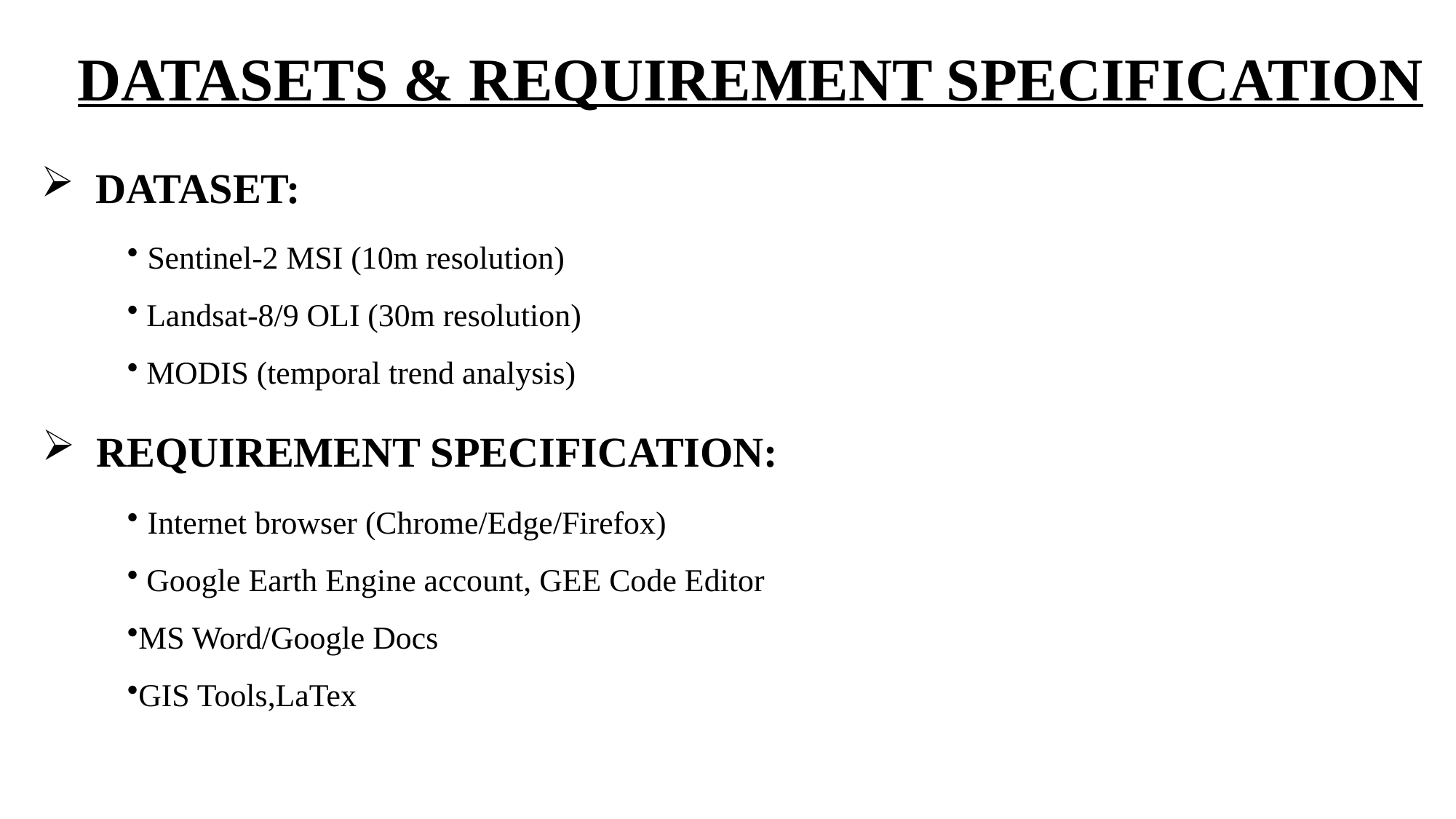

DATASETS & REQUIREMENT SPECIFICATION
DATASET:
 Sentinel-2 MSI (10m resolution)
 Landsat-8/9 OLI (30m resolution)
 MODIS (temporal trend analysis)
REQUIREMENT SPECIFICATION:
 Internet browser (Chrome/Edge/Firefox)
 Google Earth Engine account, GEE Code Editor
MS Word/Google Docs
GIS Tools,LaTex